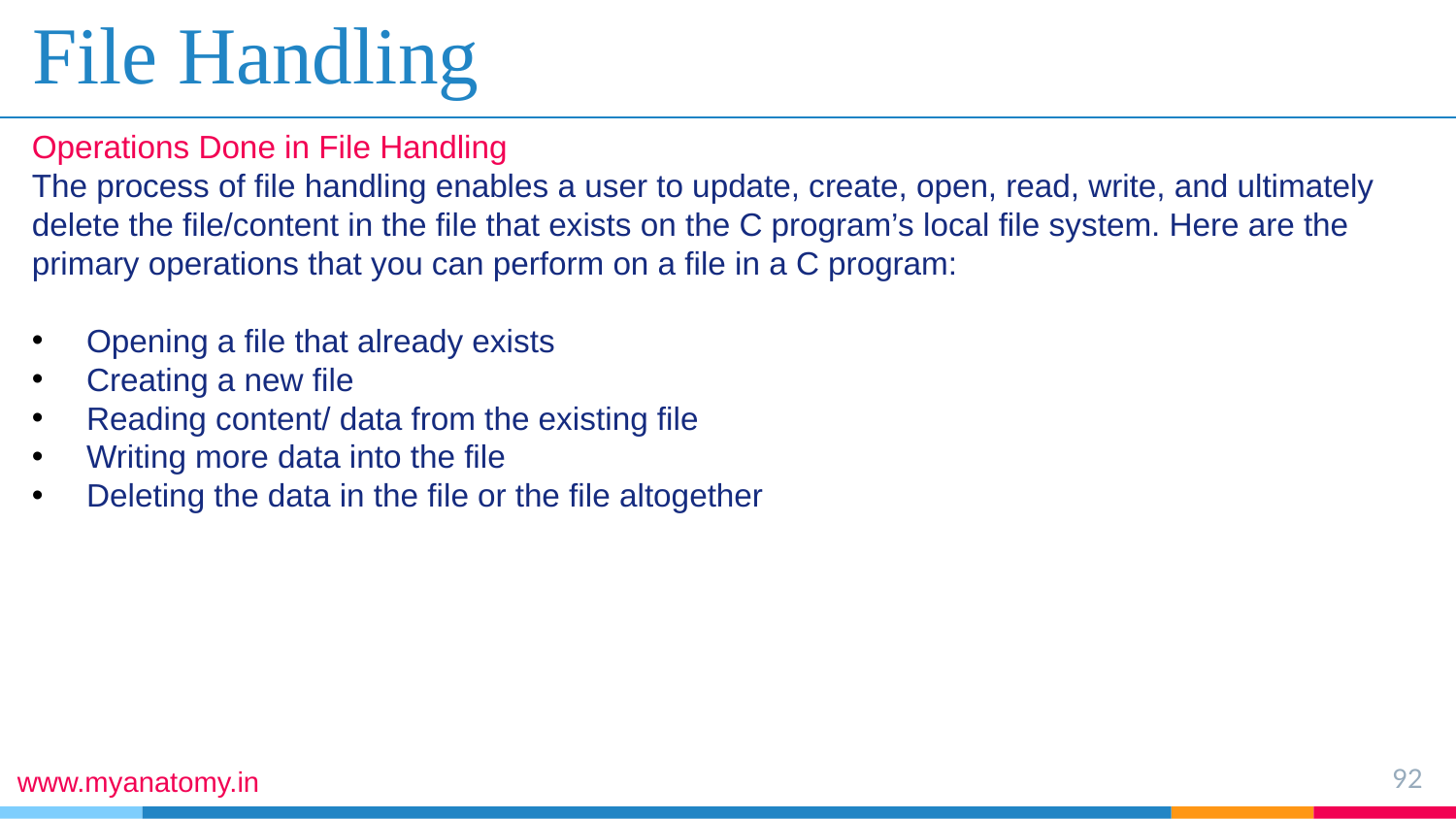

# File Handling
Operations Done in File Handling
The process of file handling enables a user to update, create, open, read, write, and ultimately delete the file/content in the file that exists on the C program’s local file system. Here are the primary operations that you can perform on a file in a C program:

Opening a file that already exists
Creating a new file
Reading content/ data from the existing file
Writing more data into the file
Deleting the data in the file or the file altogether
92
www.myanatomy.in